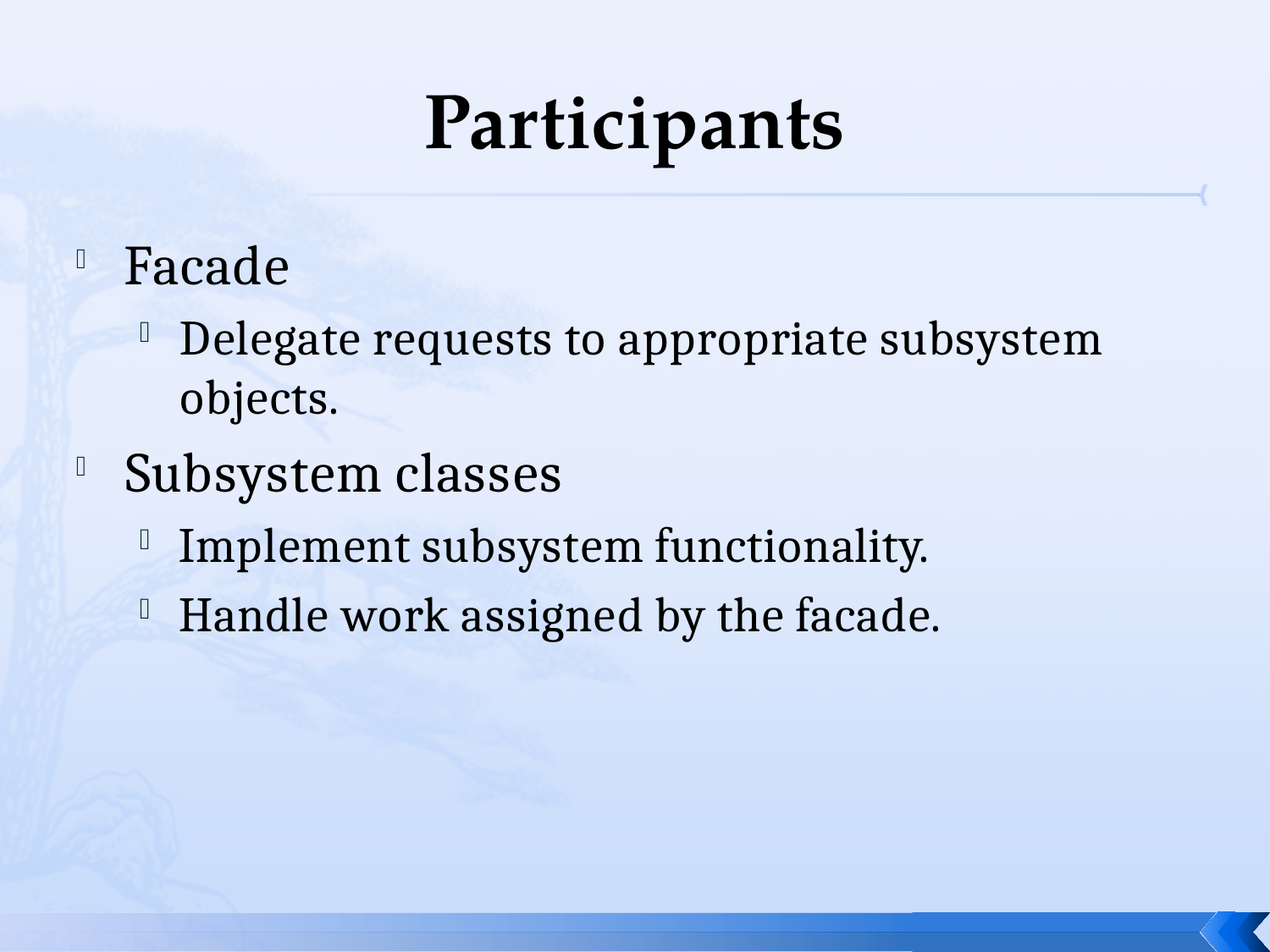

# Participants
Facade
Delegate requests to appropriate subsystem objects.
Subsystem classes
Implement subsystem functionality.
Handle work assigned by the facade.